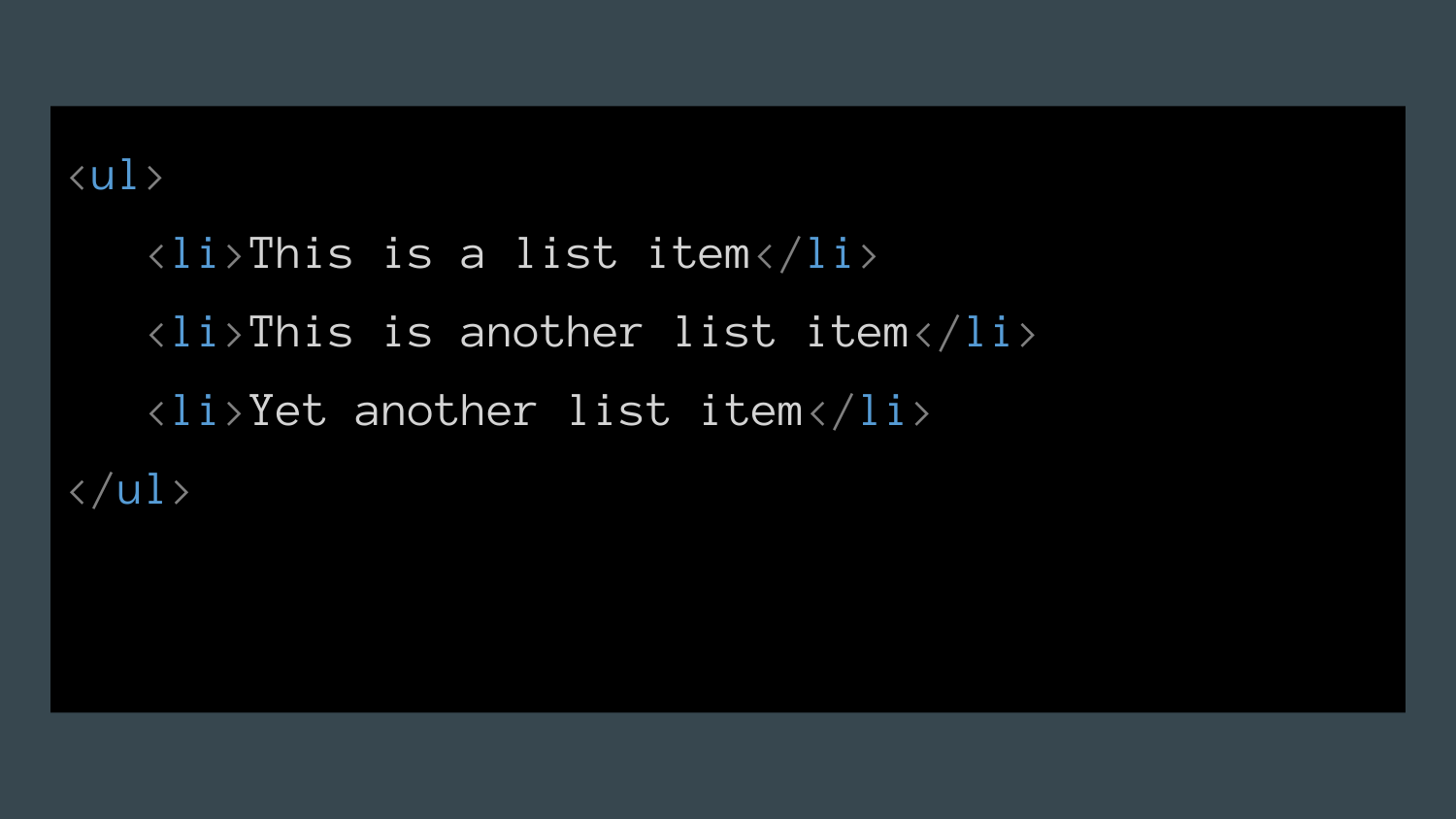

<ul>
   <li>This is a list item</li>
   <li>This is another list item</li>
   <li>Yet another list item</li>
</ul>